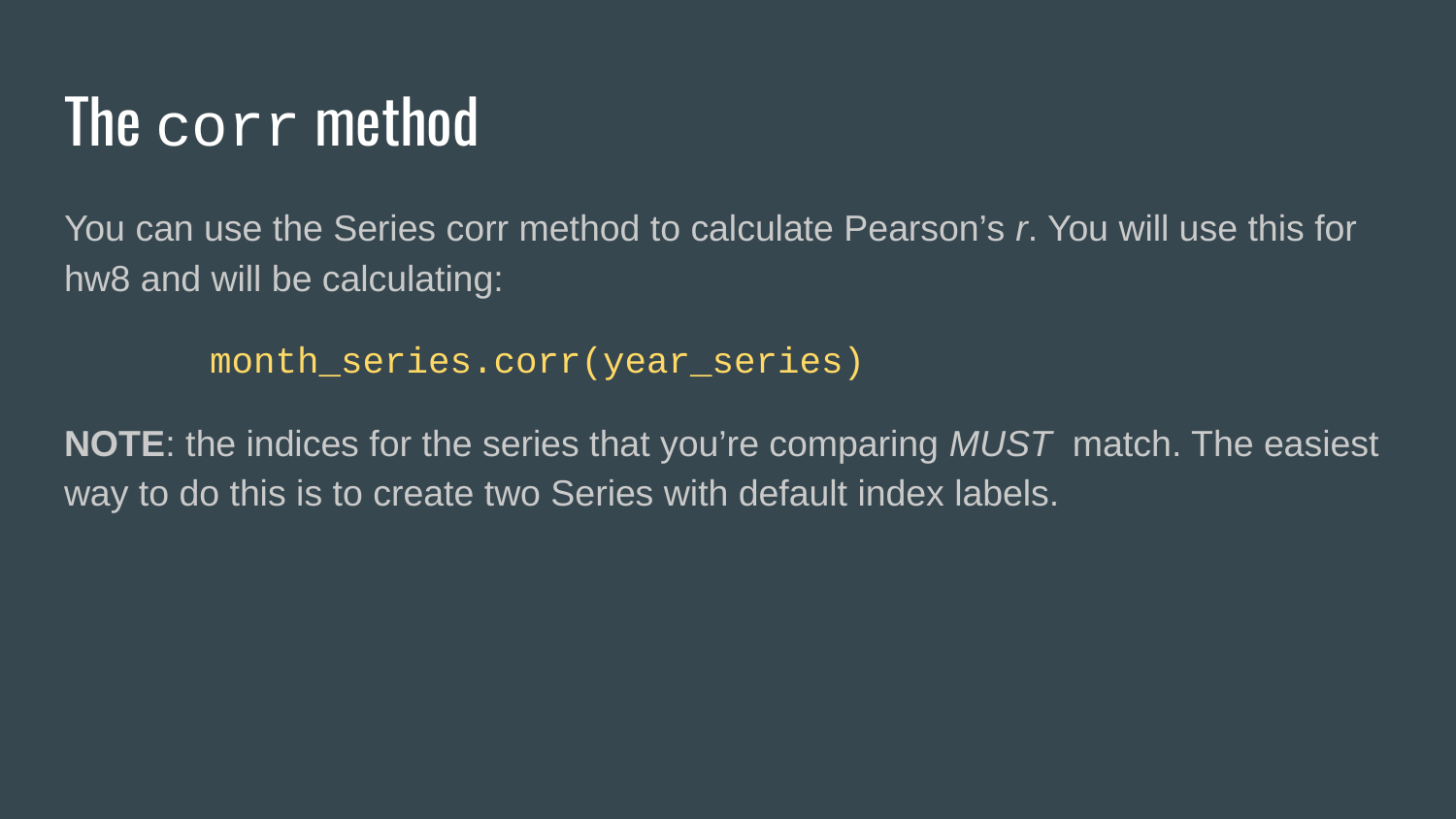

# The corr method
You can use the Series corr method to calculate Pearson’s r. You will use this for hw8 and will be calculating:
	month_series.corr(year_series)
NOTE: the indices for the series that you’re comparing MUST  match. The easiest way to do this is to create two Series with default index labels.